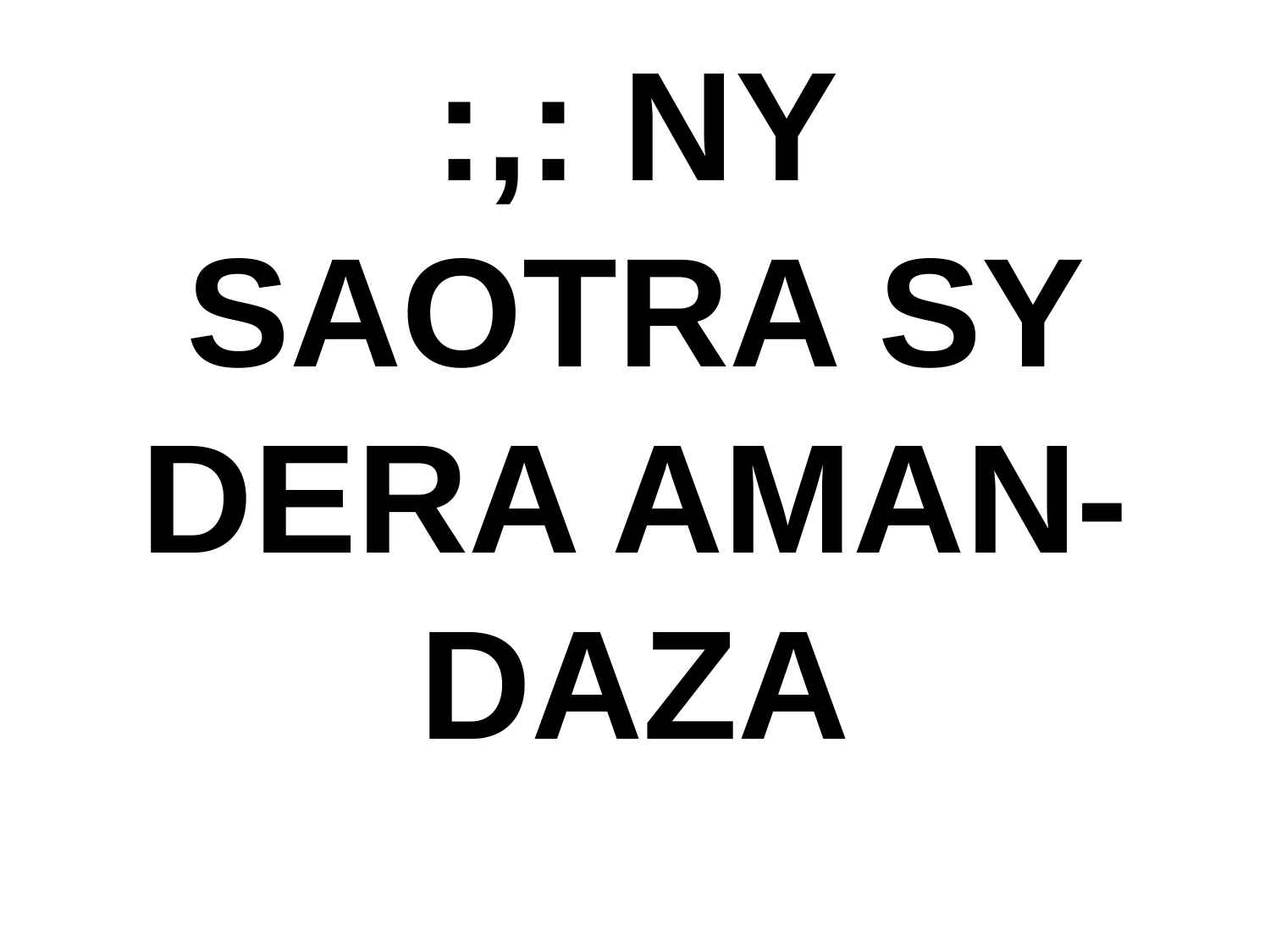

# :,: NY SAOTRA SY DERA AMAN- DAZA